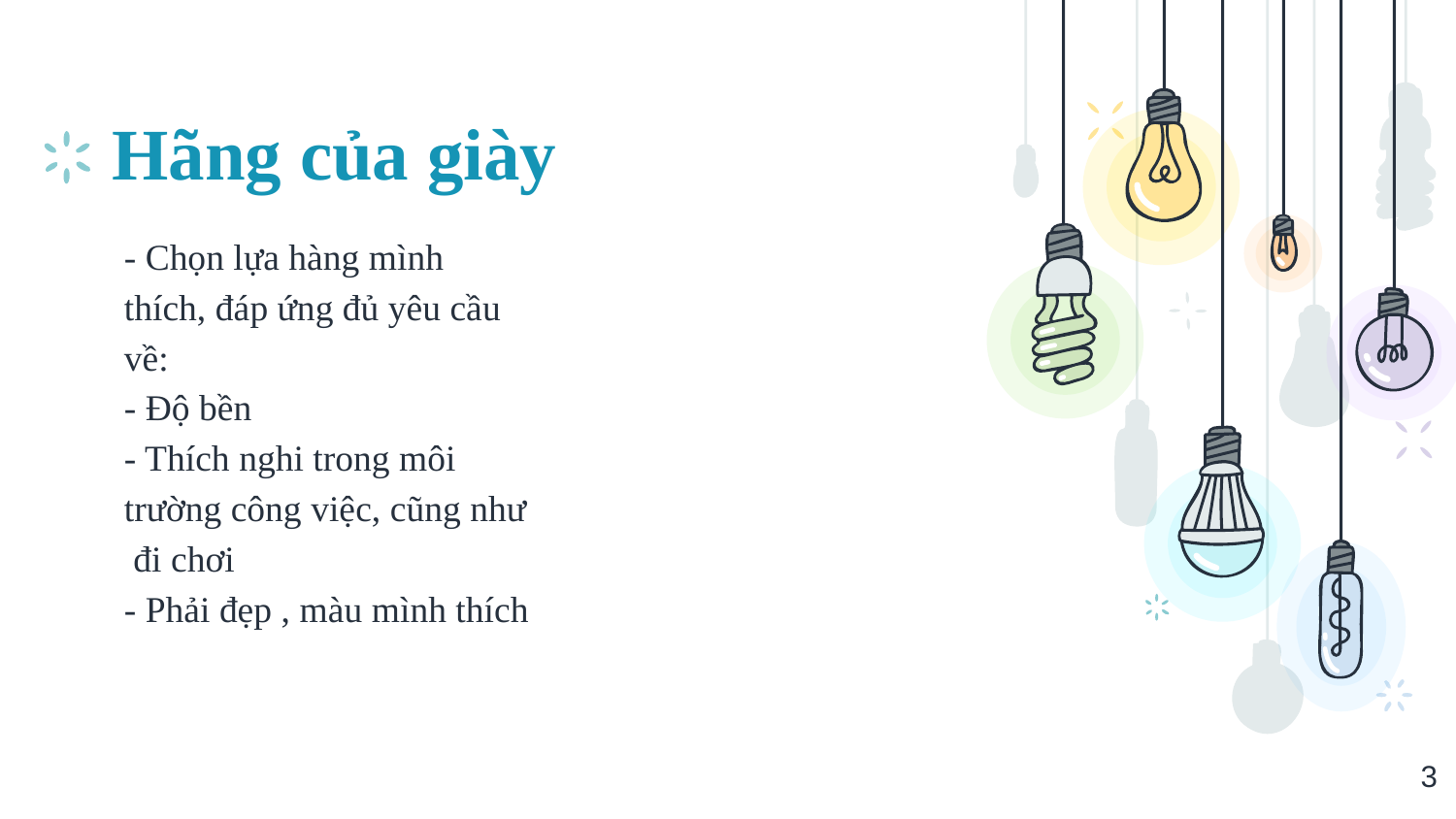

# Hãng của giày
- Chọn lựa hàng mình thích, đáp ứng đủ yêu cầu về:
- Độ bền
- Thích nghi trong môi trường công việc, cũng như  đi chơi
- Phải đẹp , màu mình thích

3